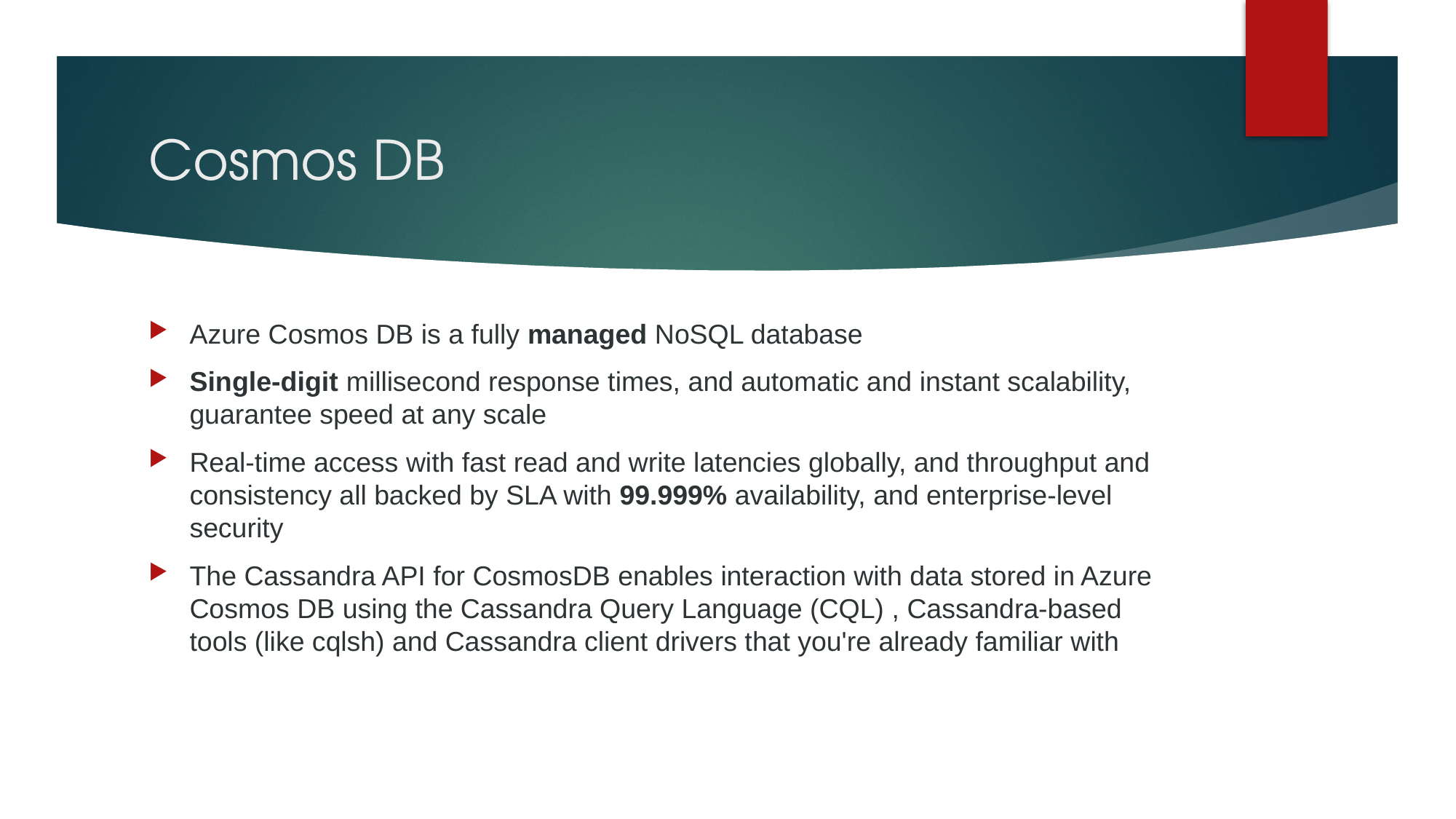

# Cosmos DB
Azure Cosmos DB is a fully managed NoSQL database
Single-digit millisecond response times, and automatic and instant scalability, guarantee speed at any scale
Real-time access with fast read and write latencies globally, and throughput and consistency all backed by SLA with 99.999% availability, and enterprise-level security
The Cassandra API for CosmosDB enables interaction with data stored in Azure Cosmos DB using the Cassandra Query Language (CQL) , Cassandra-based tools (like cqlsh) and Cassandra client drivers that you're already familiar with